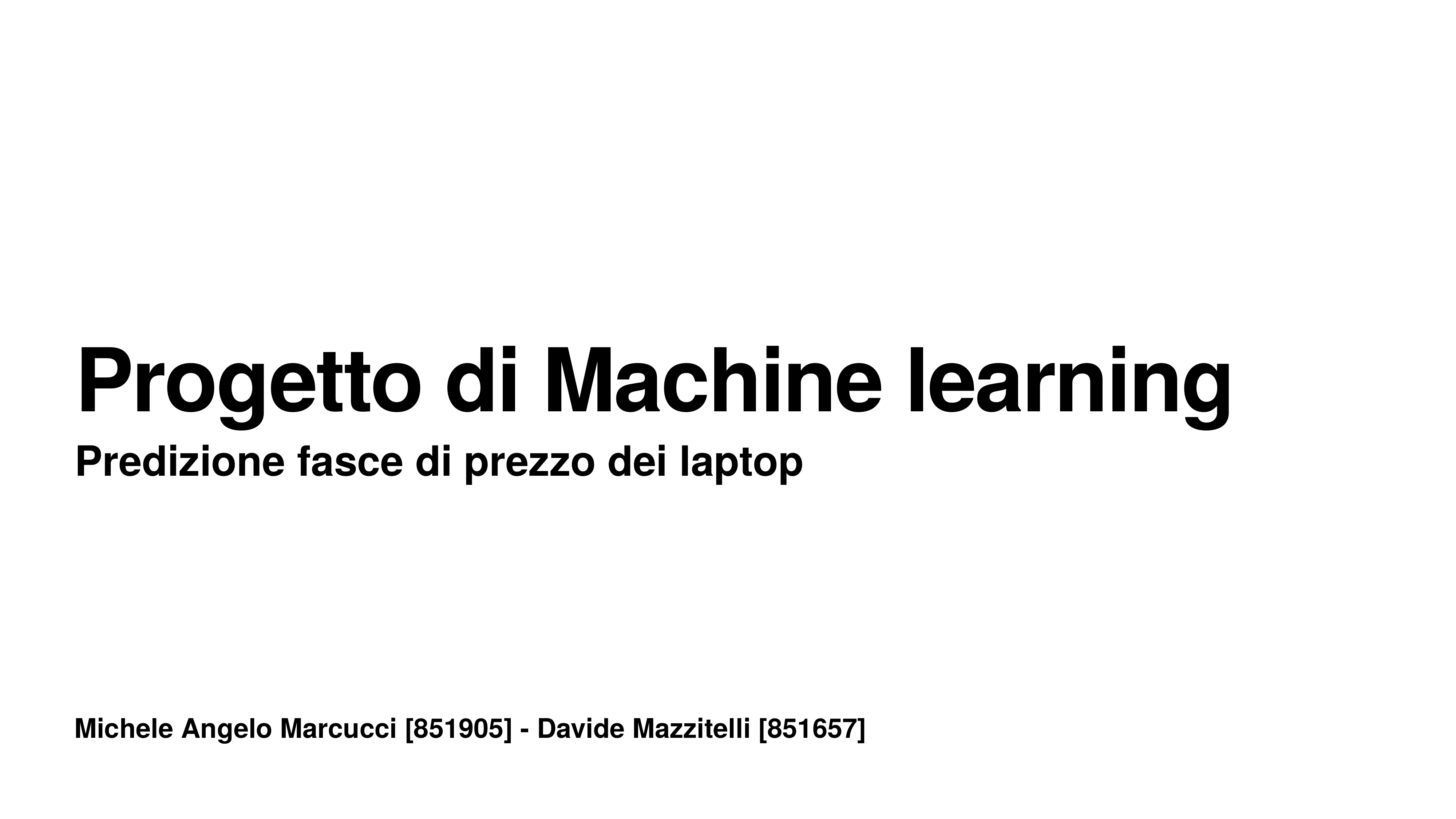

# Progetto di Machine learning
Predizione fasce di prezzo dei laptop
Michele Angelo Marcucci [851905] - Davide Mazzitelli [851657]